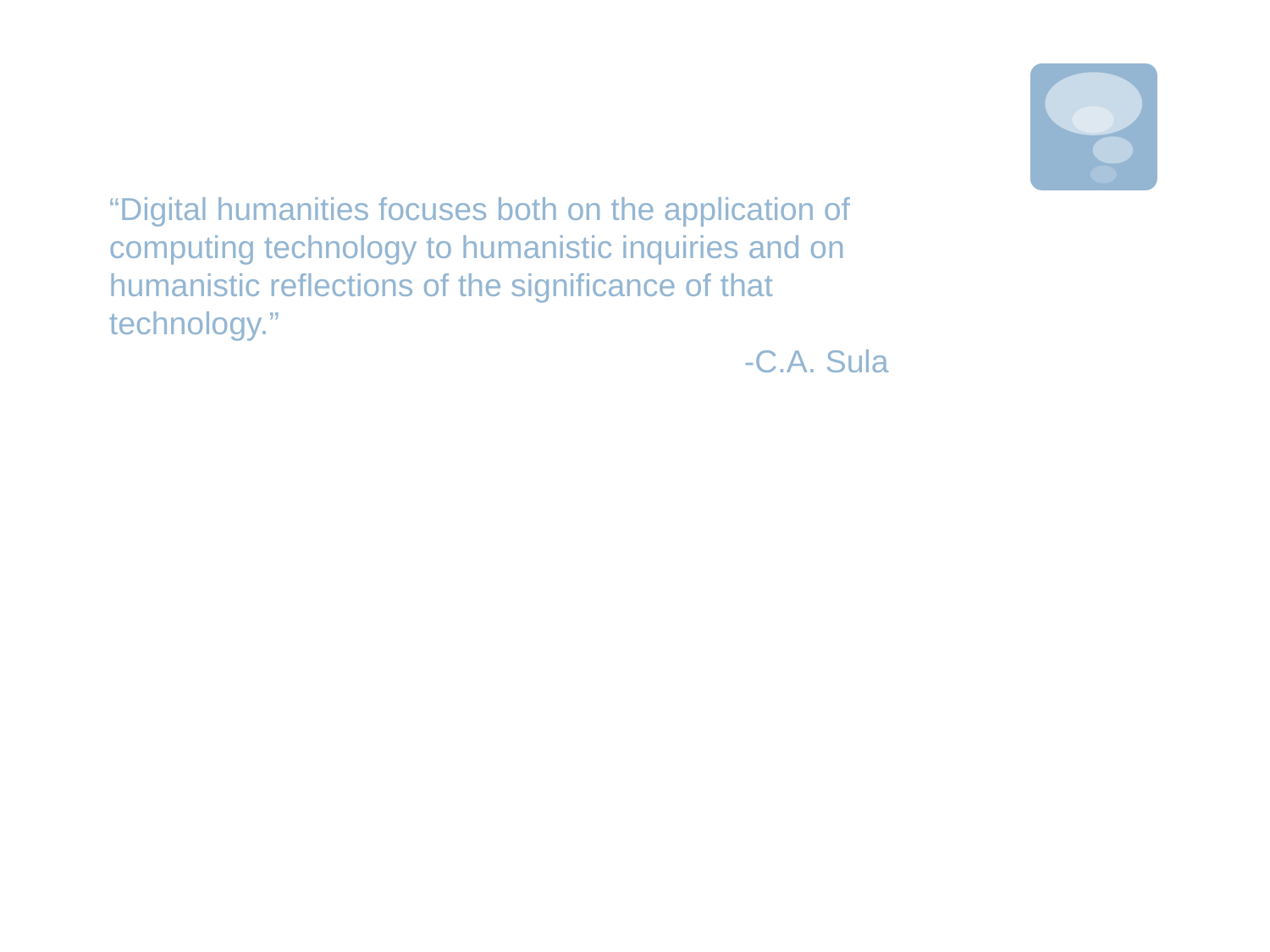

# “Digital humanities focuses both on the application of computing technology to humanistic inquiries and on humanistic reflections of the significance of that technology.” -C.A. Sula